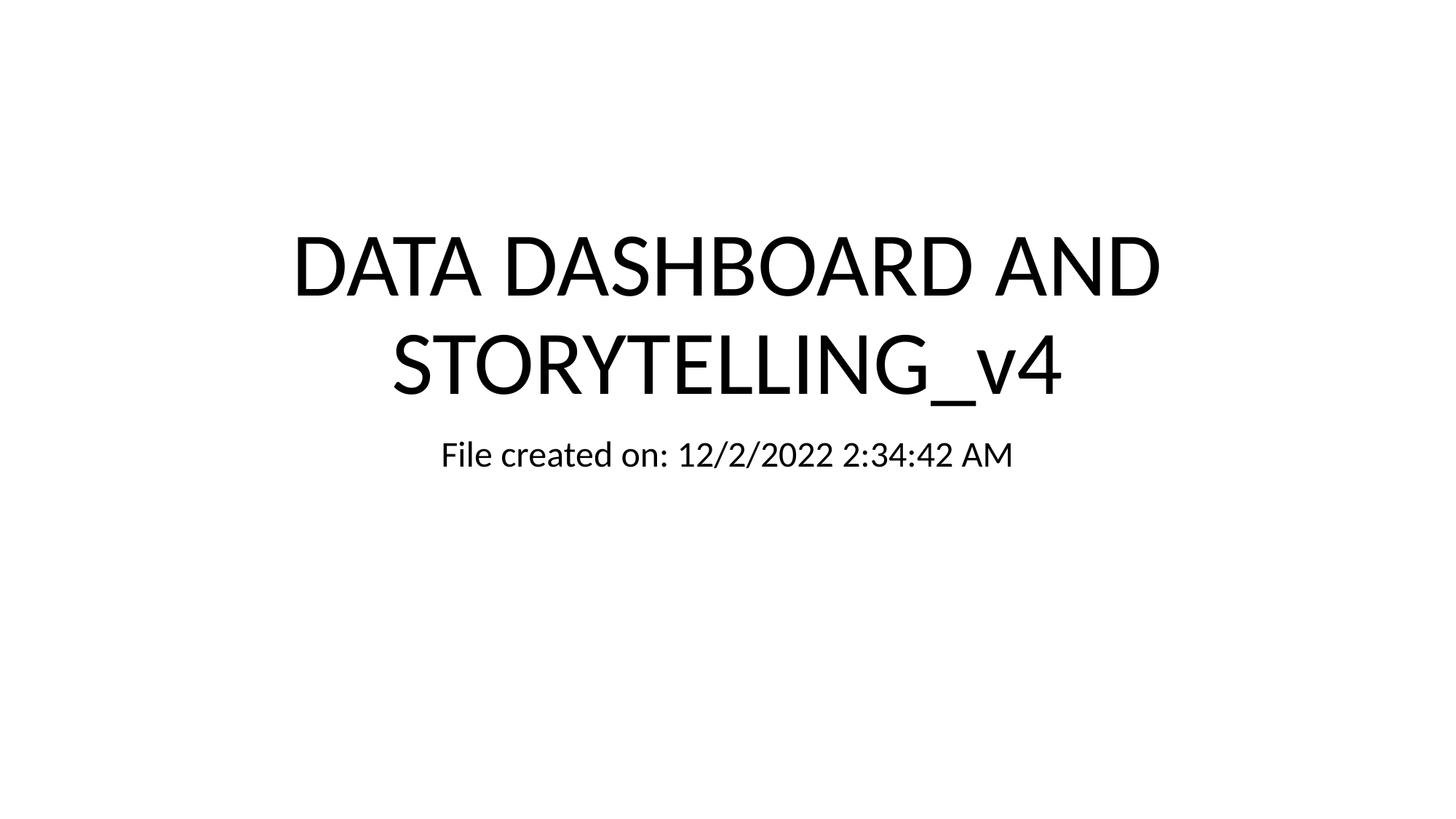

# DATA DASHBOARD AND STORYTELLING_v4
File created on: 12/2/2022 2:34:42 AM